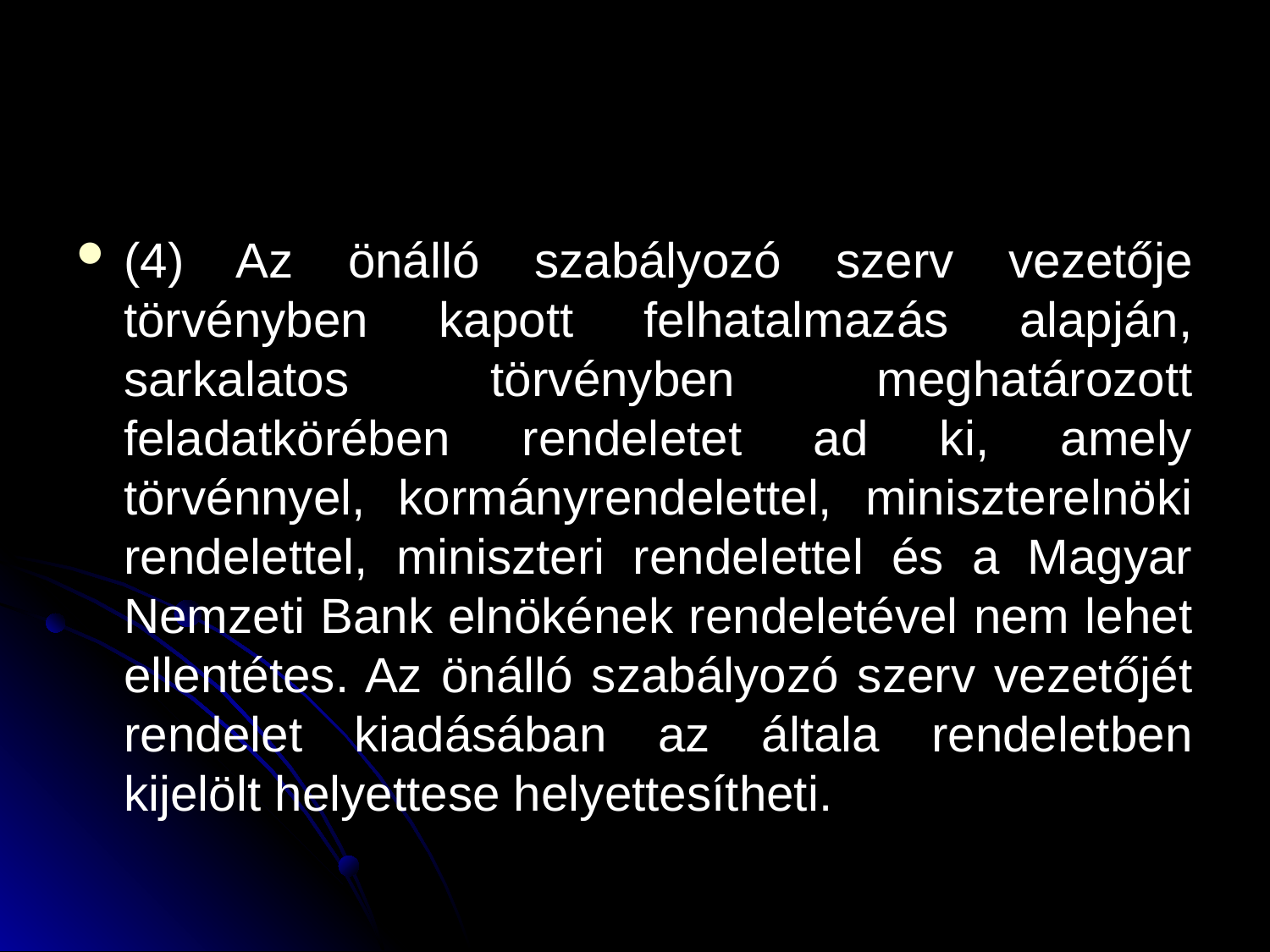

#
(4) Az önálló szabályozó szerv vezetője törvényben kapott felhatalmazás alapján, sarkalatos törvényben meghatározott feladatkörében rendeletet ad ki, amely törvénnyel, kormányrendelettel, miniszterelnöki rendelettel, miniszteri rendelettel és a Magyar Nemzeti Bank elnökének rendeletével nem lehet ellentétes. Az önálló szabályozó szerv vezetőjét rendelet kiadásában az általa rendeletben kijelölt helyettese helyettesítheti.